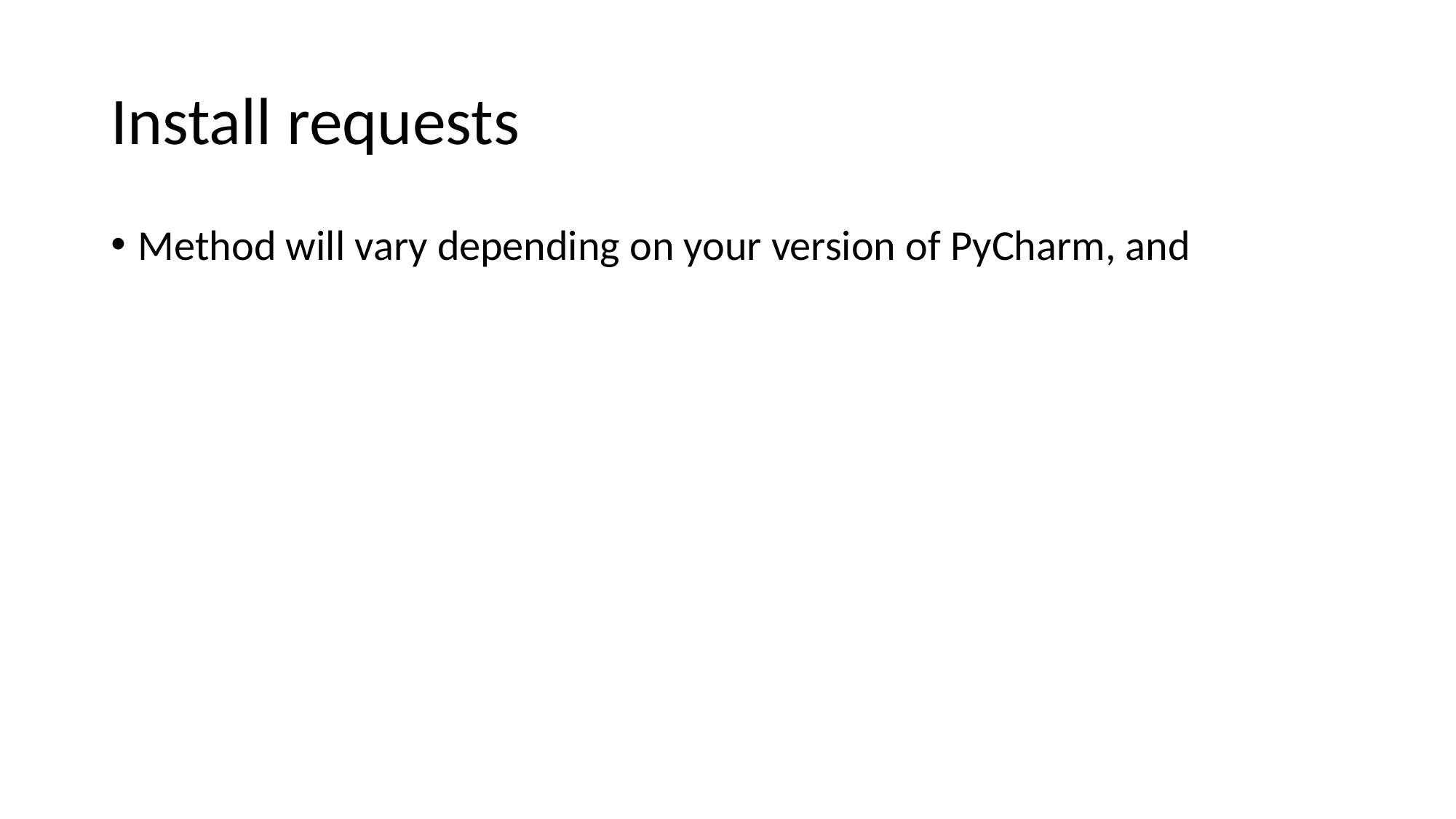

# Install requests
Method will vary depending on your version of PyCharm, and